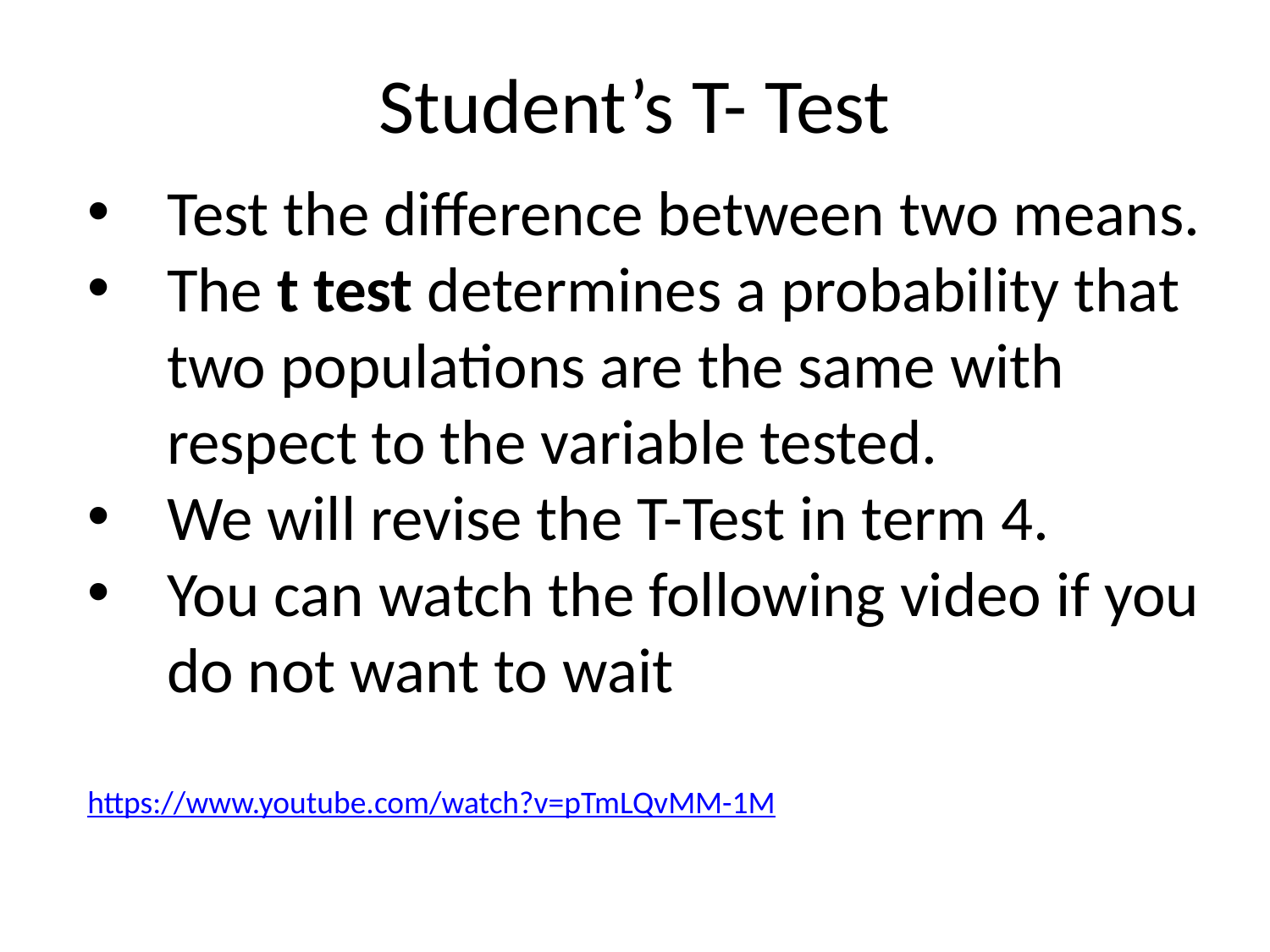

# Student’s T- Test
Test the difference between two means.
The t test determines a probability that two populations are the same with respect to the variable tested.
We will revise the T-Test in term 4.
You can watch the following video if you do not want to wait

https://www.youtube.com/watch?v=pTmLQvMM-1M